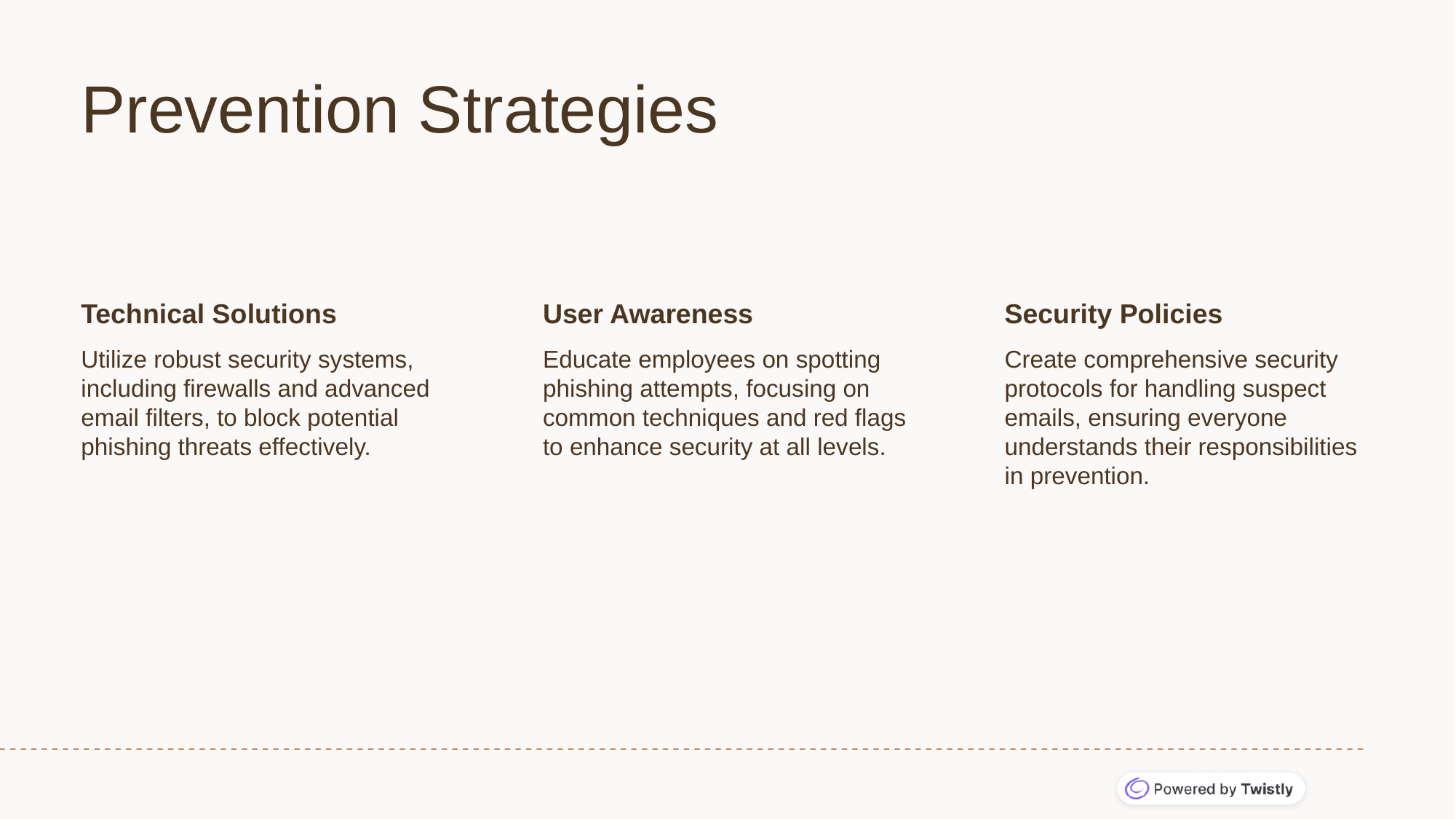

# Prevention Strategies
Technical Solutions
User Awareness
Security Policies
Utilize robust security systems, including firewalls and advanced email filters, to block potential phishing threats effectively.
Educate employees on spotting phishing attempts, focusing on common techniques and red flags to enhance security at all levels.
Create comprehensive security protocols for handling suspect emails, ensuring everyone understands their responsibilities in prevention.